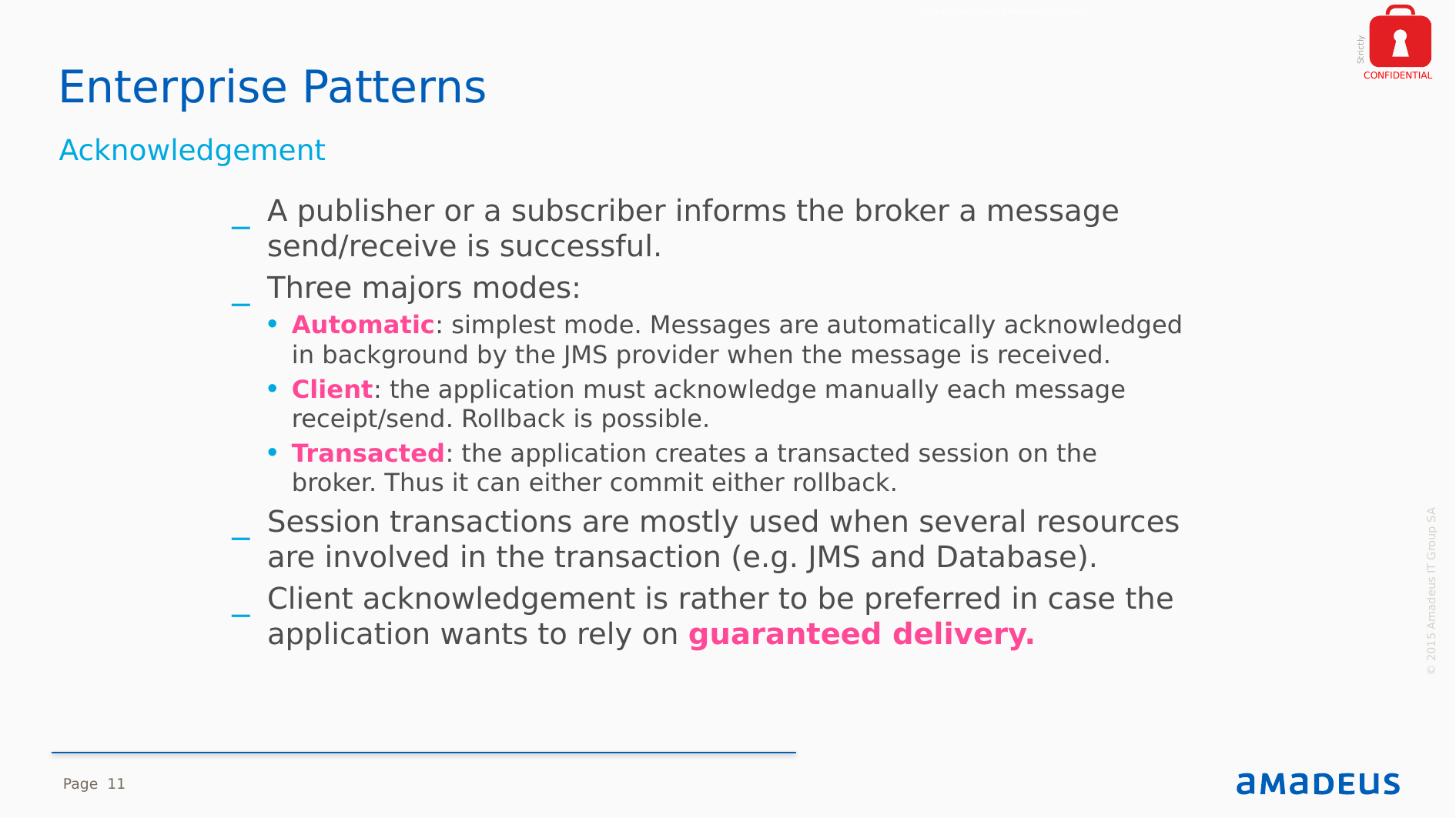

265ced1609a17cf1a5979880a2ad364653895ae8
# Enterprise Patterns
Acknowledgement
A publisher or a subscriber informs the broker a message send/receive is successful.
Three majors modes:
Automatic: simplest mode. Messages are automatically acknowledged in background by the JMS provider when the message is received.
Client: the application must acknowledge manually each message receipt/send. Rollback is possible.
Transacted: the application creates a transacted session on the broker. Thus it can either commit either rollback.
Session transactions are mostly used when several resources are involved in the transaction (e.g. JMS and Database).
Client acknowledgement is rather to be preferred in case the application wants to rely on guaranteed delivery.
© 2015 Amadeus IT Group SA